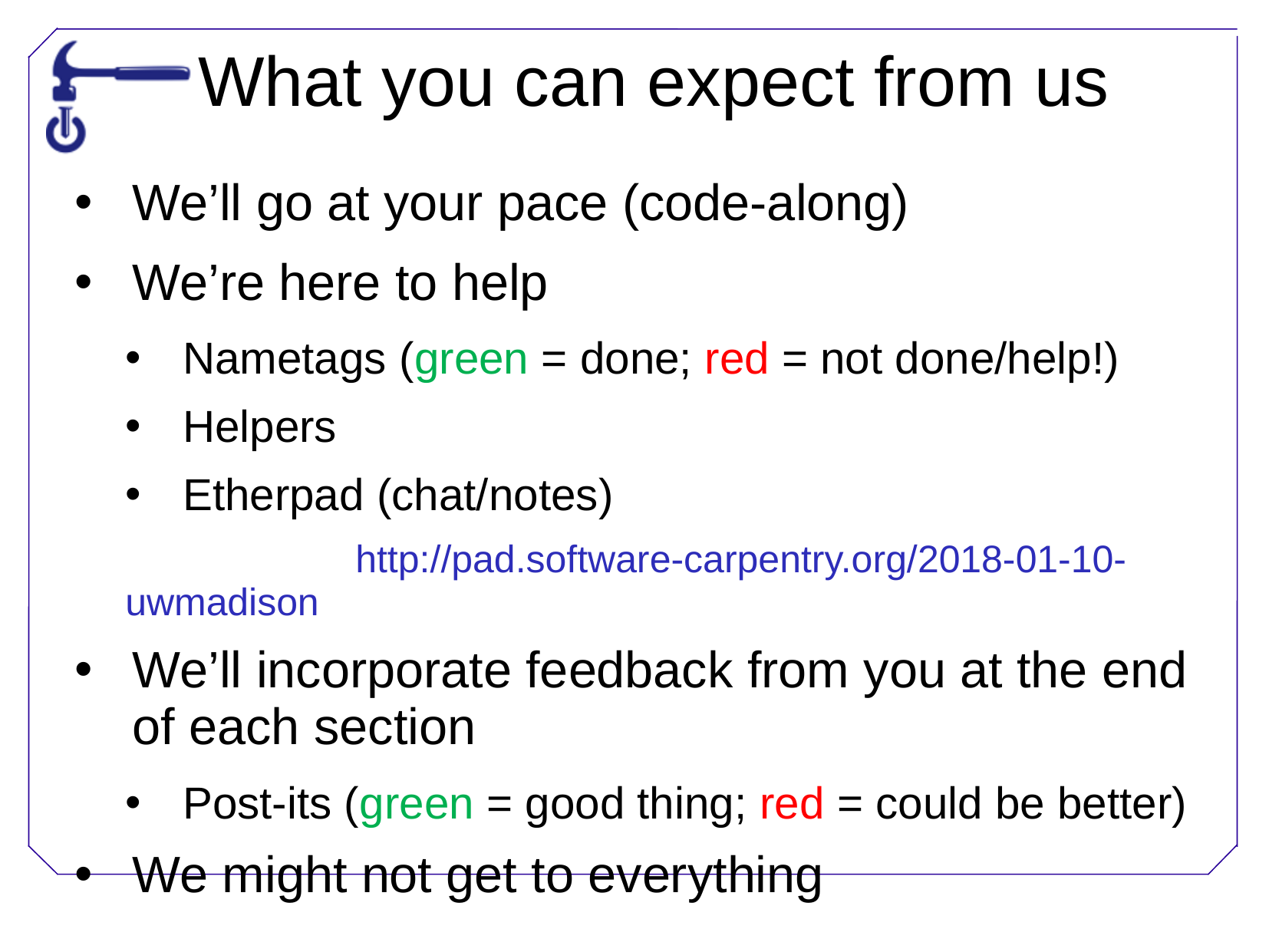

# What you can expect from us
We’ll go at your pace (code-along)
We’re here to help
Nametags (green = done; red = not done/help!)
Helpers
Etherpad (chat/notes)
		http://pad.software-carpentry.org/2018-01-10-uwmadison
We’ll incorporate feedback from you at the end of each section
Post-its (green = good thing; red = could be better)
We might not get to everything